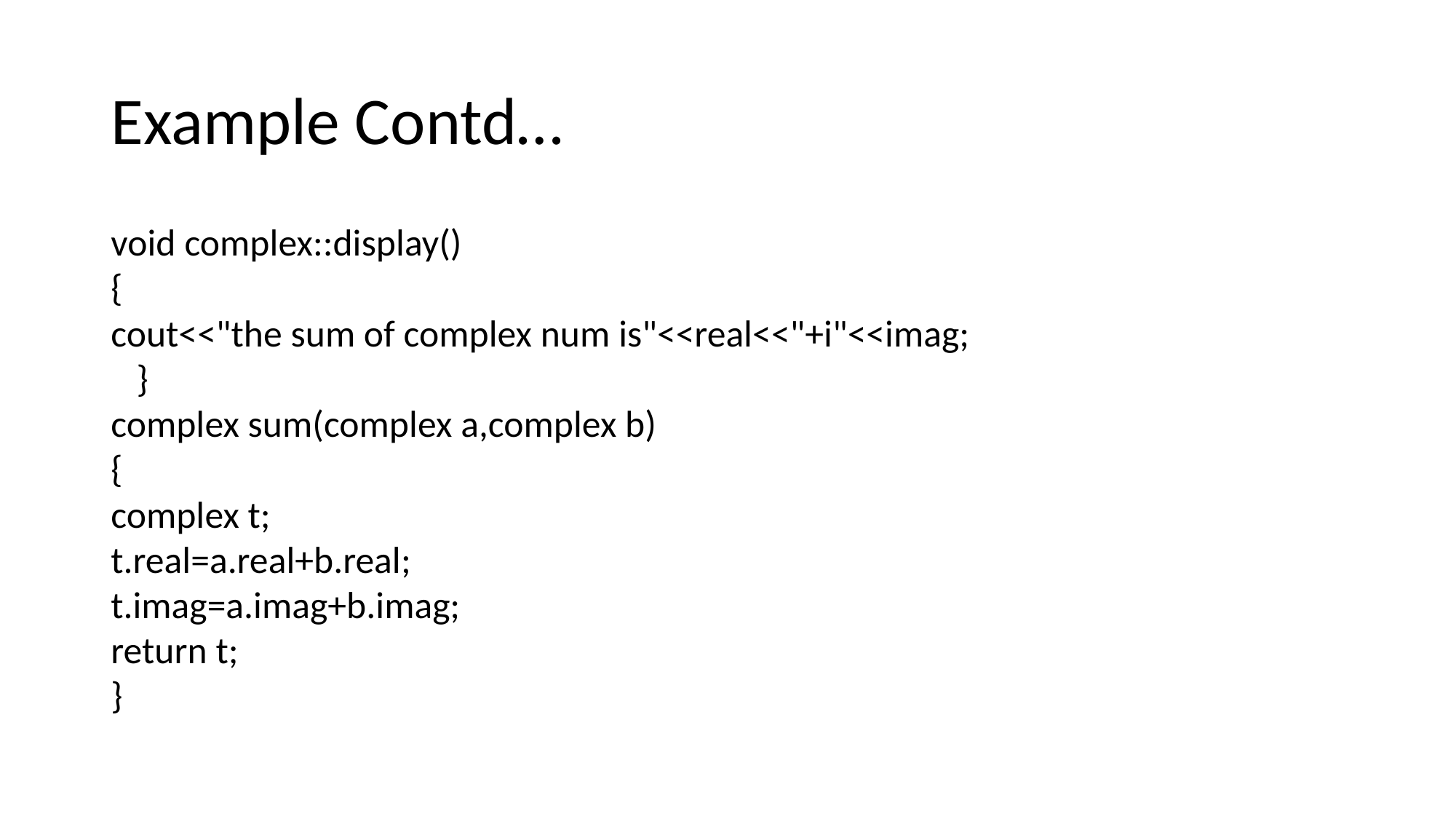

# Example Contd…
void complex::display()
{
cout<<"the sum of complex num is"<<real<<"+i"<<imag;
   }
complex sum(complex a,complex b)
{
complex t;
t.real=a.real+b.real;
t.imag=a.imag+b.imag;
return t;
}